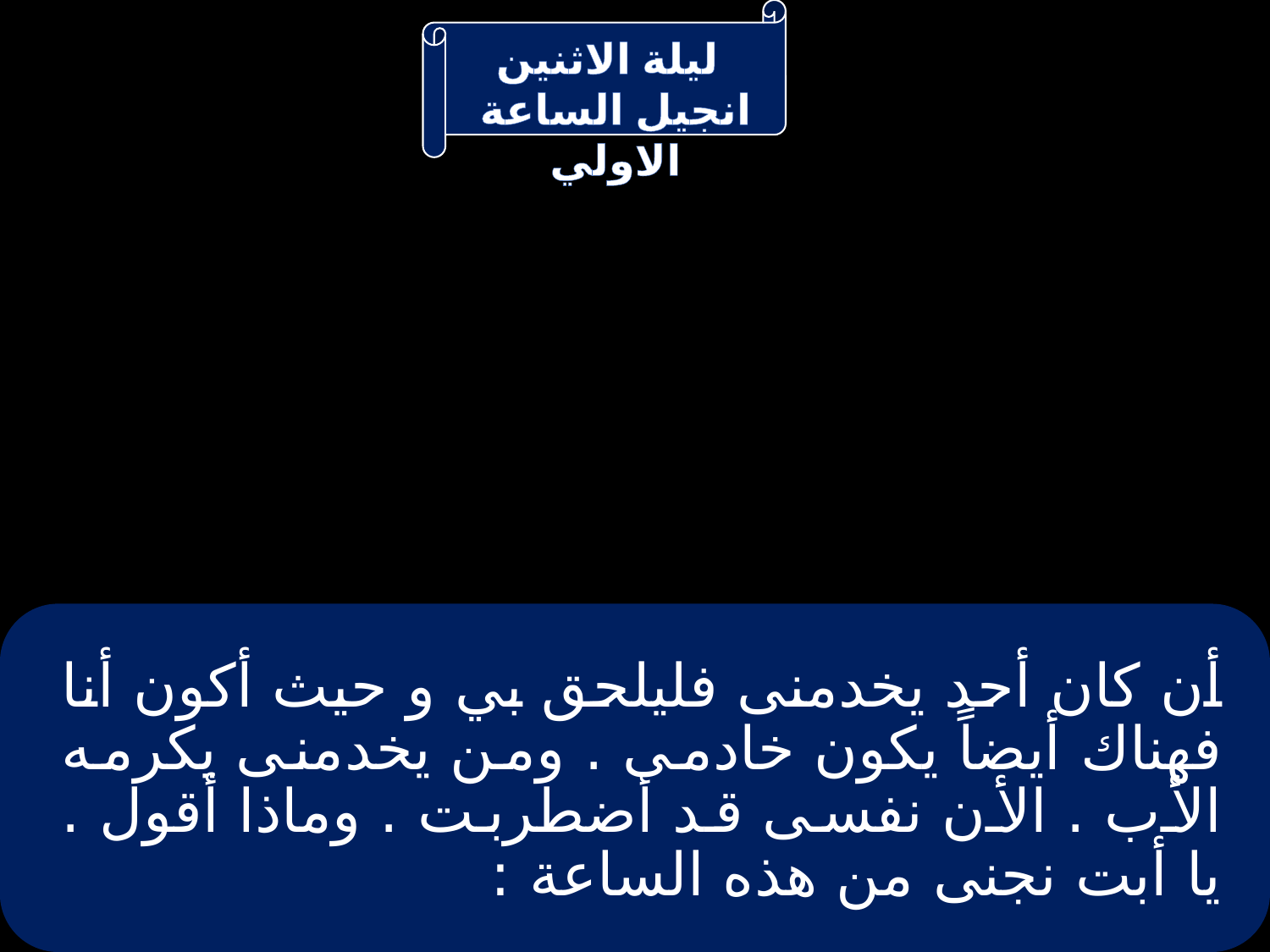

# أن كان أحد يخدمنى فليلحق بي و حيث أكون أنا فهناك أيضاً يكون خادمى . ومن يخدمنى يكرمه الأب . الأن نفسى قد أضطربت . وماذا أقول . يا أبت نجنى من هذه الساعة :